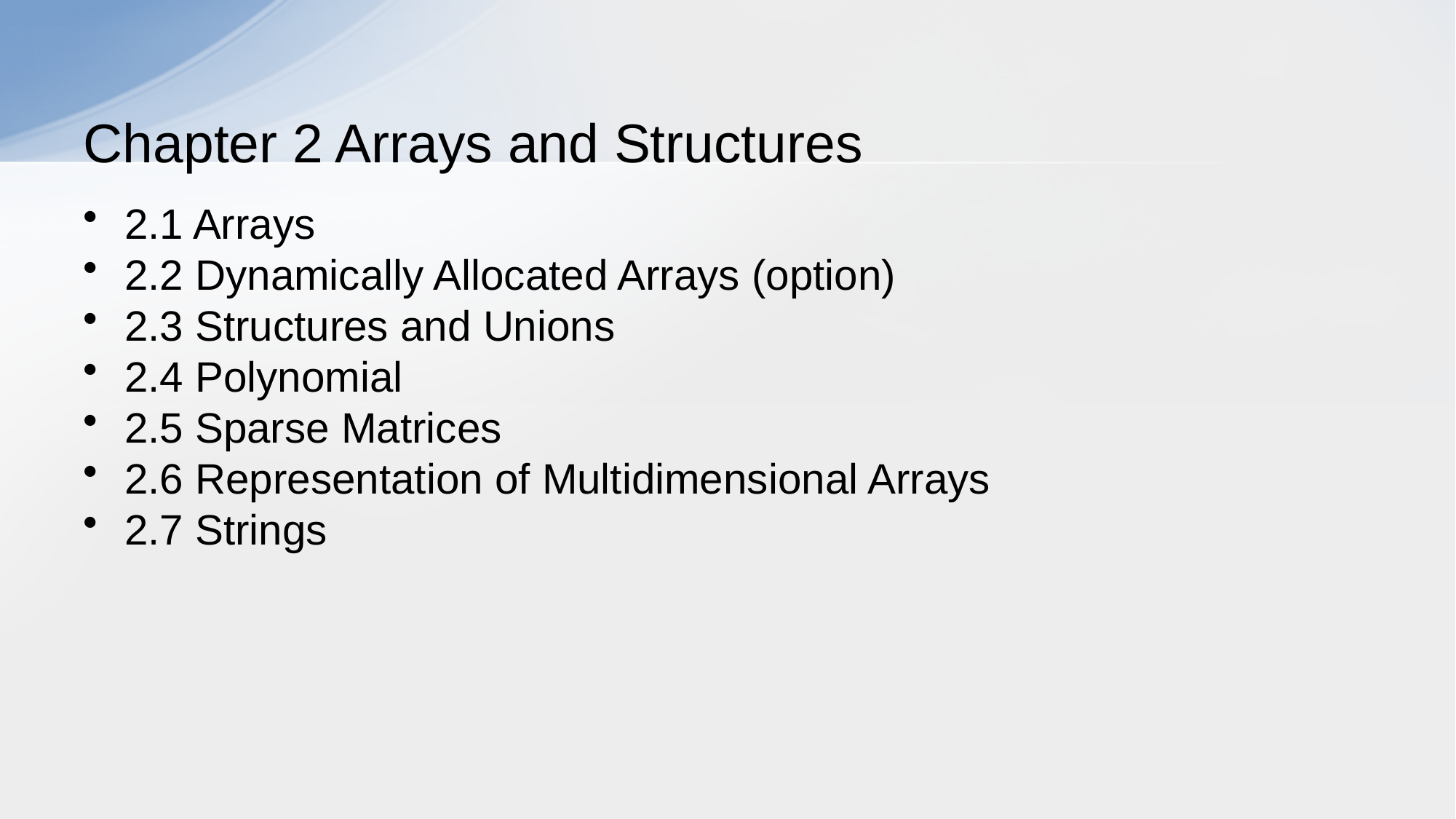

# Chapter 2 Arrays and Structures
2.1 Arrays
2.2 Dynamically Allocated Arrays (option)
2.3 Structures and Unions
2.4 Polynomial
2.5 Sparse Matrices
2.6 Representation of Multidimensional Arrays
2.7 Strings